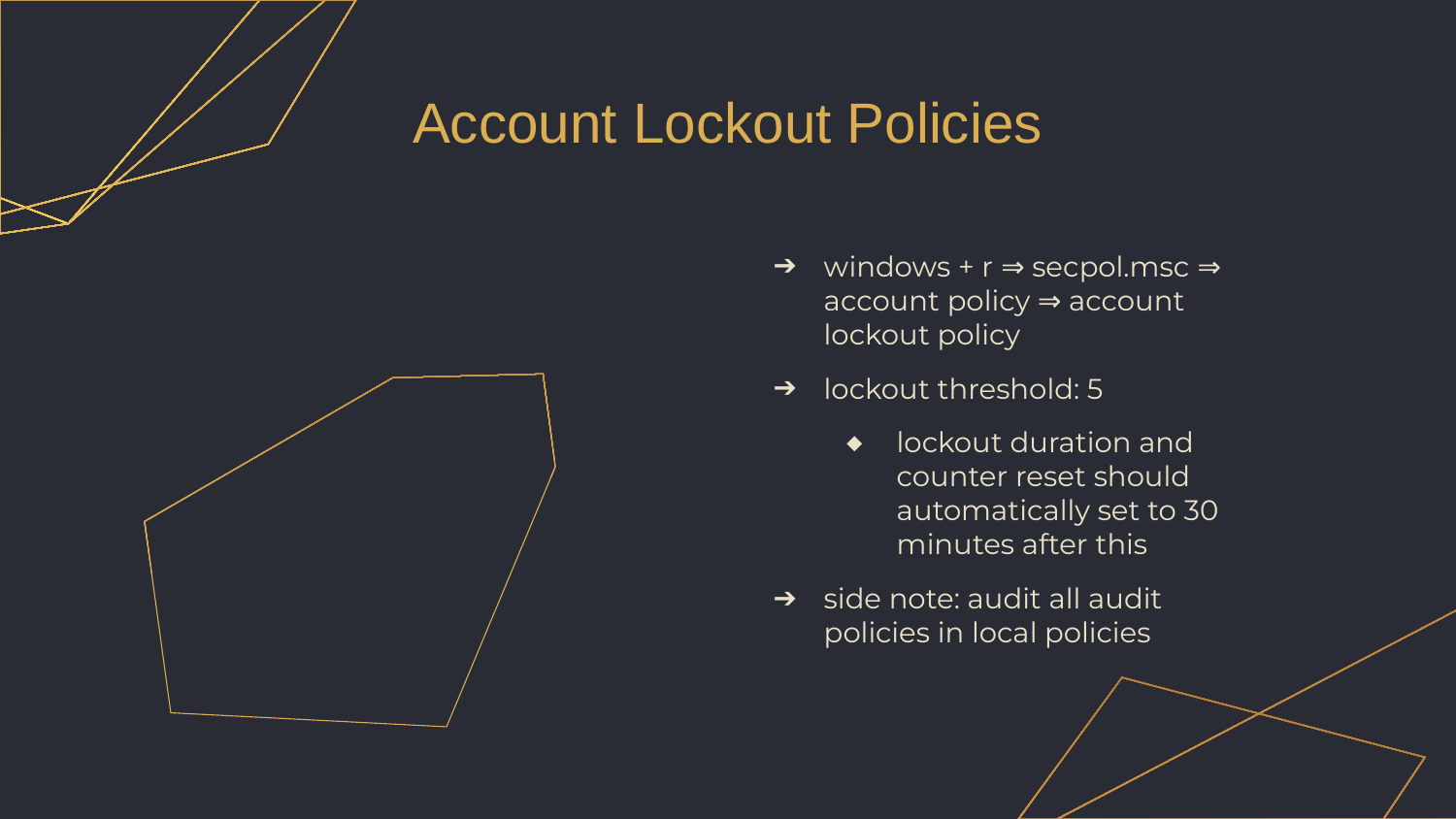

# Account Lockout Policies
windows + r ⇒ secpol.msc ⇒ account policy ⇒ account lockout policy
lockout threshold: 5
lockout duration and counter reset should automatically set to 30 minutes after this
side note: audit all audit policies in local policies